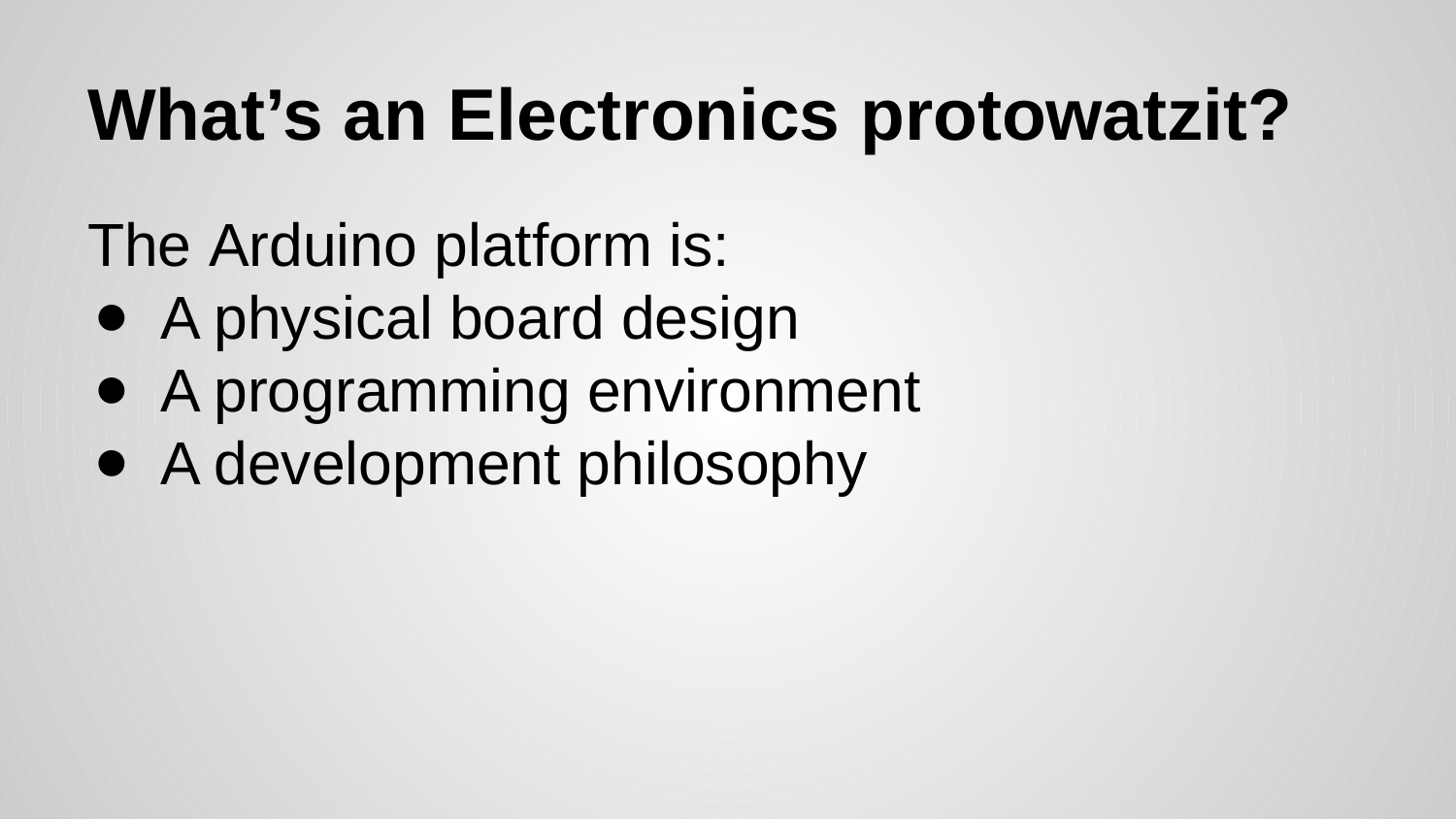

# What’s an Electronics protowatzit?
The Arduino platform is:
A physical board design
A programming environment
A development philosophy